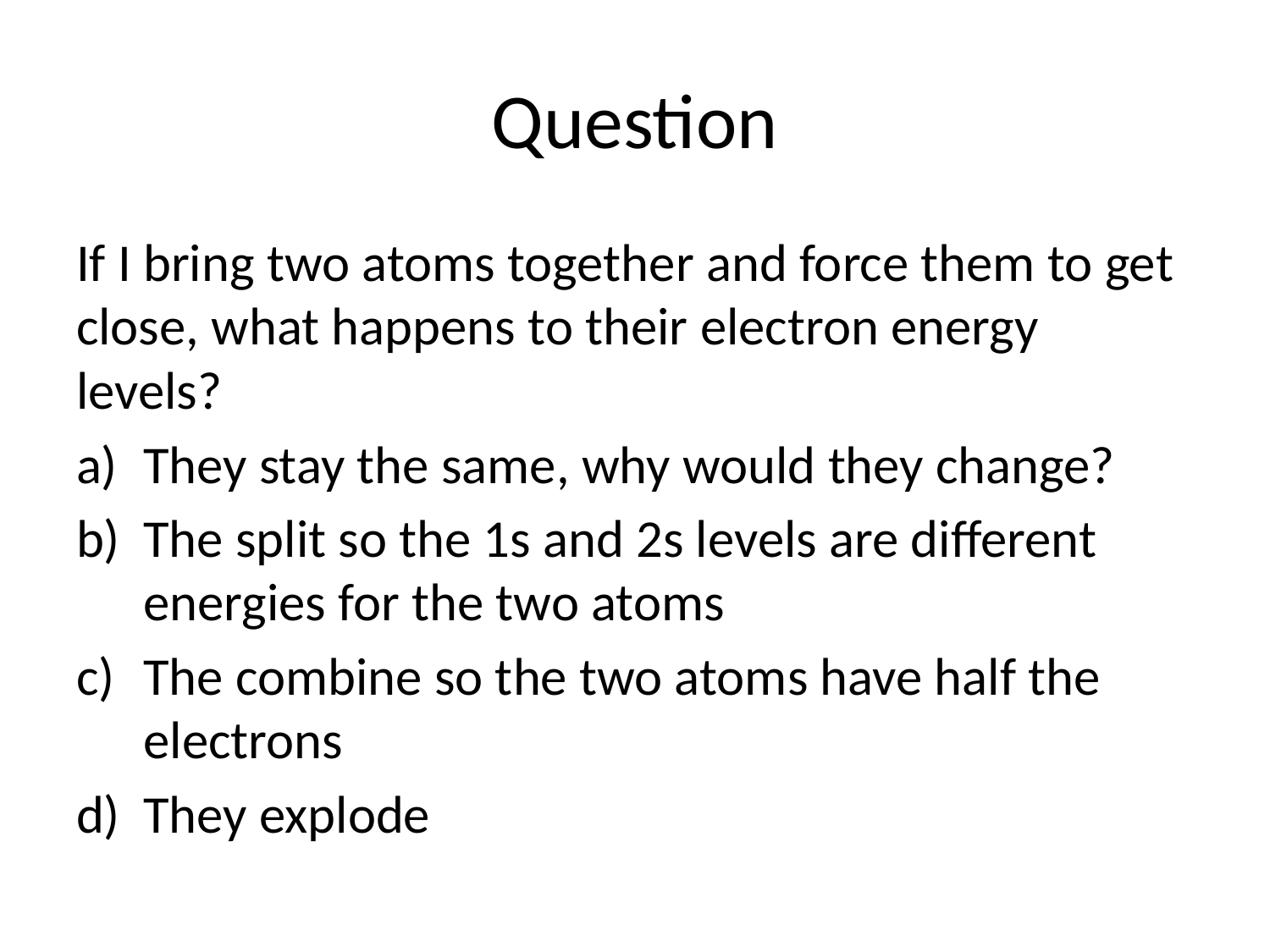

# Question
If I bring two atoms together and force them to get close, what happens to their electron energy levels?
They stay the same, why would they change?
The split so the 1s and 2s levels are different energies for the two atoms
The combine so the two atoms have half the electrons
They explode